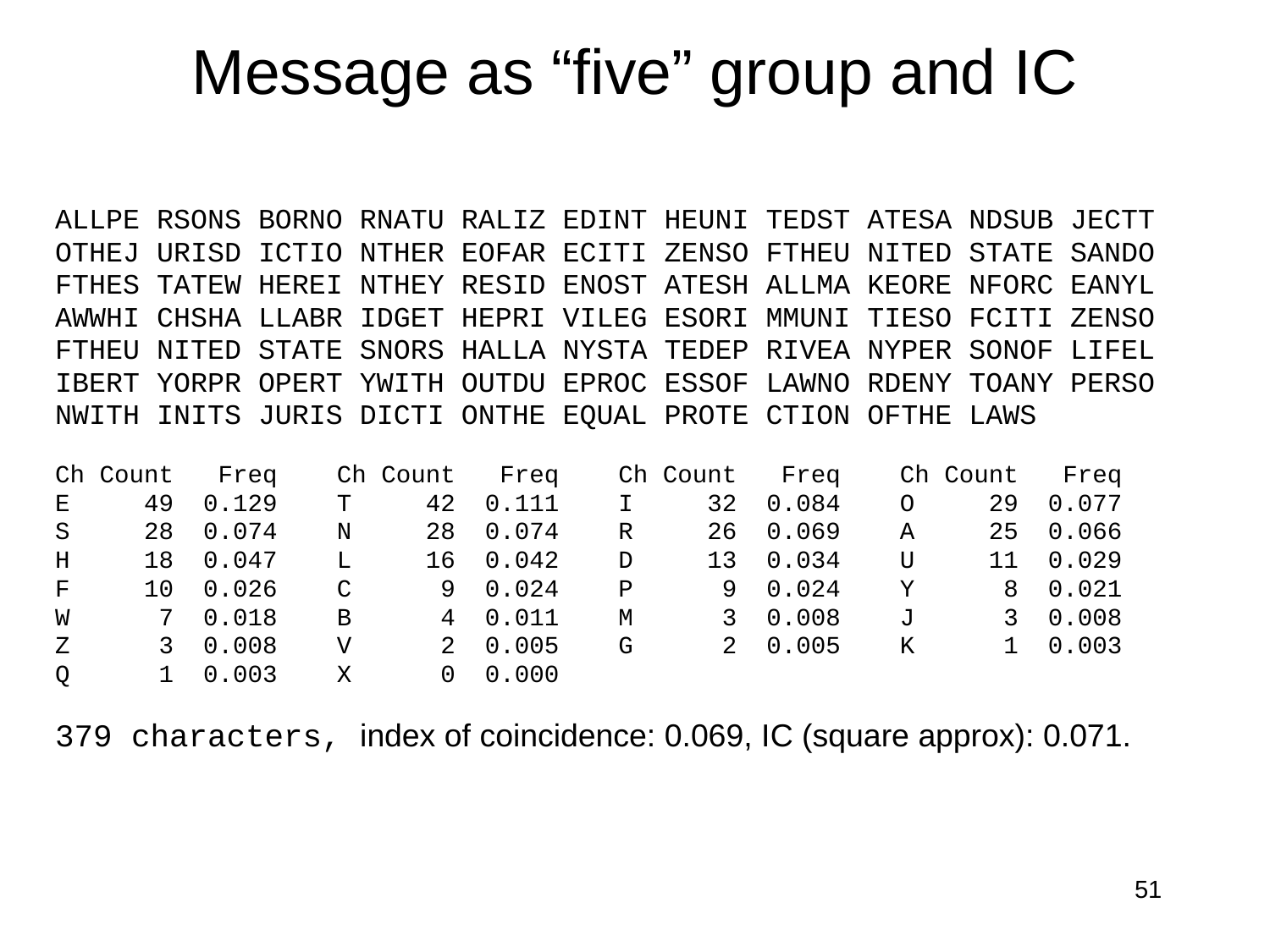

# Message as “five” group and IC
ALLPE RSONS BORNO RNATU RALIZ EDINT HEUNI TEDST ATESA NDSUB JECTT
OTHEJ URISD ICTIO NTHER EOFAR ECITI ZENSO FTHEU NITED STATE SANDO
FTHES TATEW HEREI NTHEY RESID ENOST ATESH ALLMA KEORE NFORC EANYL
AWWHI CHSHA LLABR IDGET HEPRI VILEG ESORI MMUNI TIESO FCITI ZENSO
FTHEU NITED STATE SNORS HALLA NYSTA TEDEP RIVEA NYPER SONOF LIFEL
IBERT YORPR OPERT YWITH OUTDU EPROC ESSOF LAWNO RDENY TOANY PERSO
NWITH INITS JURIS DICTI ONTHE EQUAL PROTE CTION OFTHE LAWS

Ch Count   Freq    Ch Count   Freq    Ch Count   Freq    Ch Count   Freq
E     49  0.129    T     42  0.111    I     32  0.084    O     29  0.077
S     28  0.074    N     28  0.074    R     26  0.069    A     25  0.066
H     18  0.047    L     16  0.042    D     13  0.034    U     11  0.029
F     10  0.026    C      9  0.024    P      9  0.024    Y      8  0.021
W      7  0.018    B      4  0.011    M      3  0.008    J      3  0.008
Z      3  0.008    V      2  0.005    G      2  0.005    K      1  0.003
Q      1  0.003    X      0  0.000

379 characters, index of coincidence: 0.069, IC (square approx): 0.071.
51